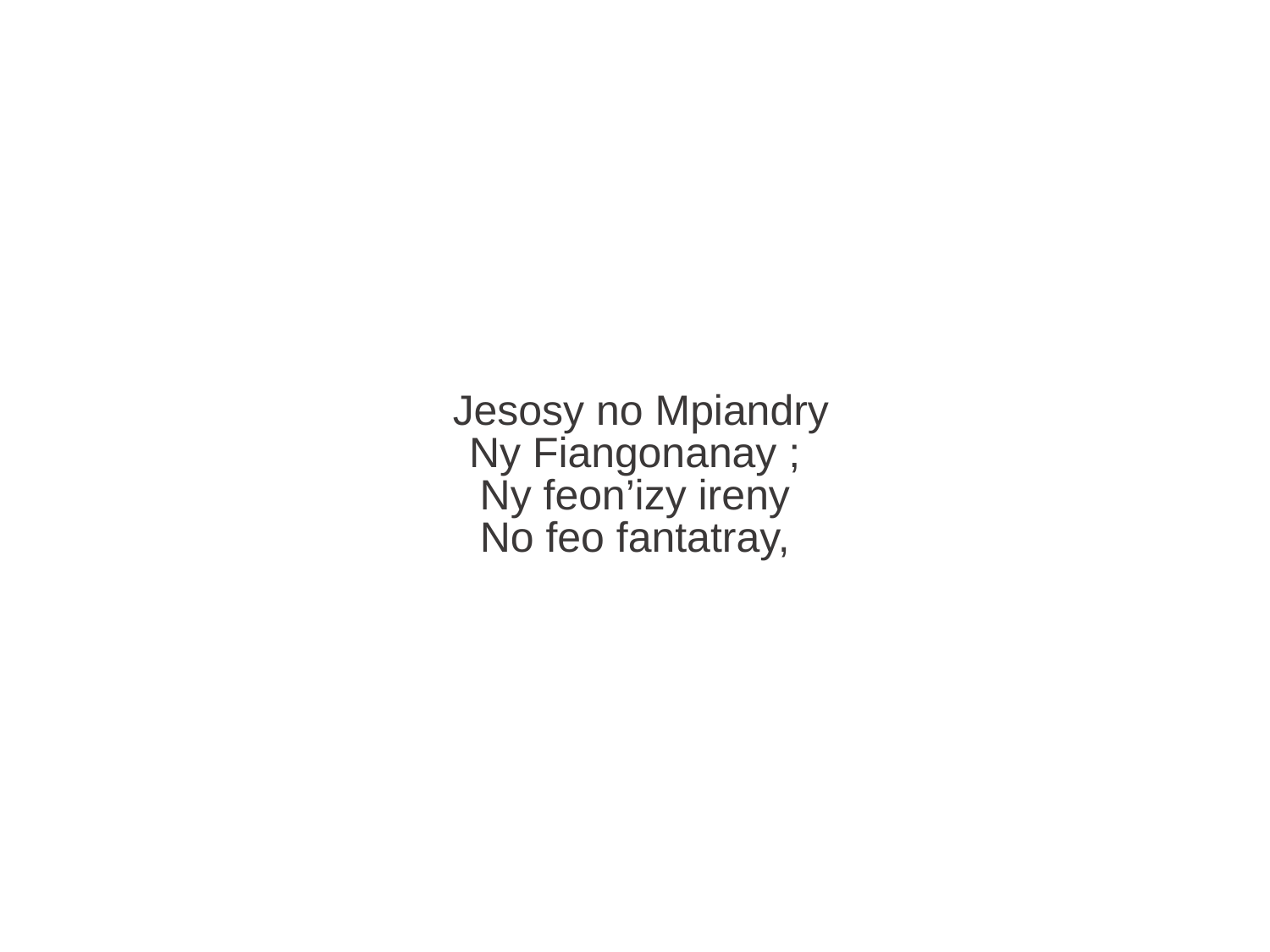

Jesosy no Mpiandry
Ny Fiangonanay ;
Ny feon’izy ireny
No feo fantatray,